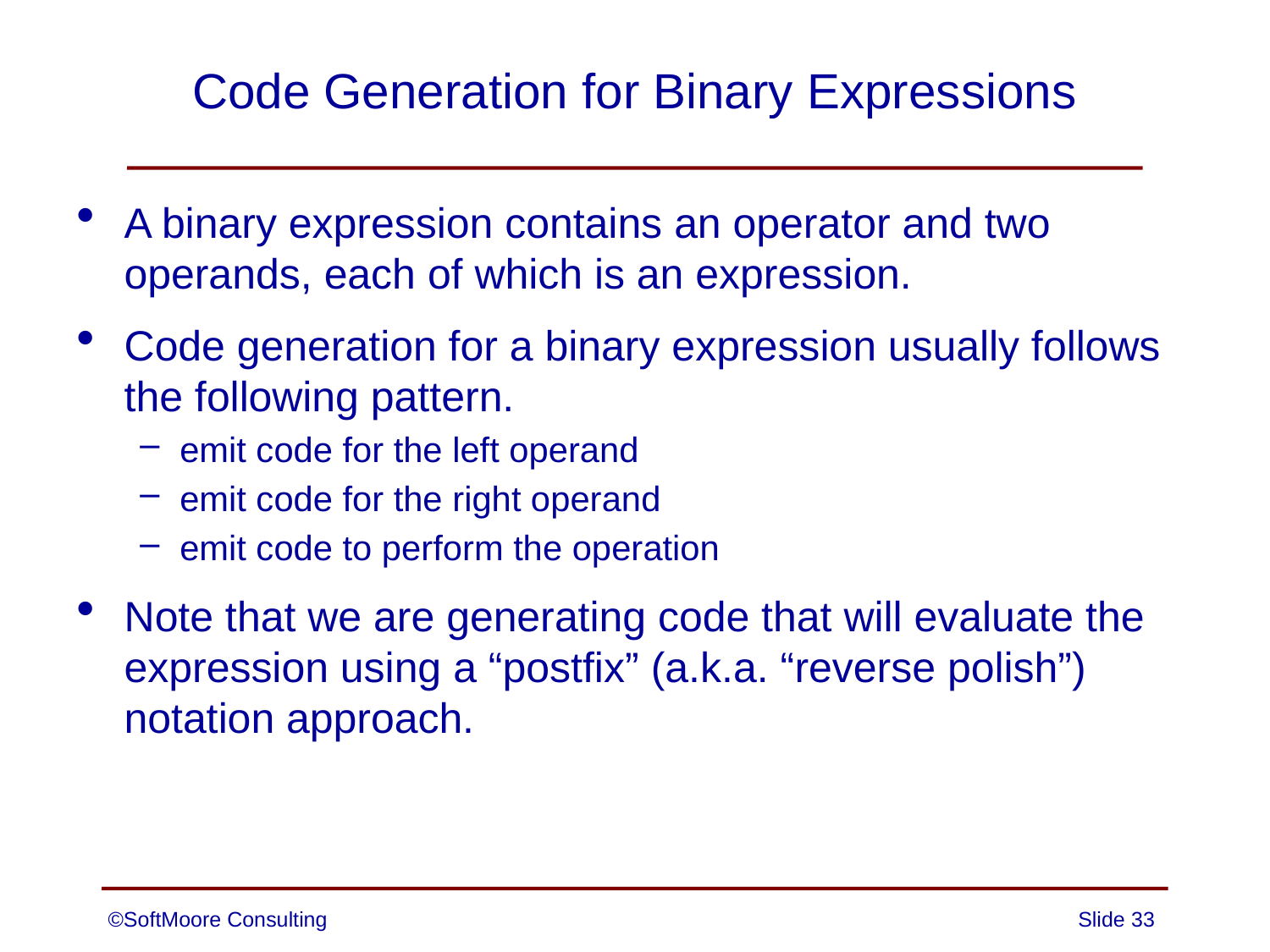

# Code Generation for Binary Expressions
A binary expression contains an operator and two operands, each of which is an expression.
Code generation for a binary expression usually follows the following pattern.
emit code for the left operand
emit code for the right operand
emit code to perform the operation
Note that we are generating code that will evaluate the expression using a “postfix” (a.k.a. “reverse polish”) notation approach.

©SoftMoore Consulting
Slide 33